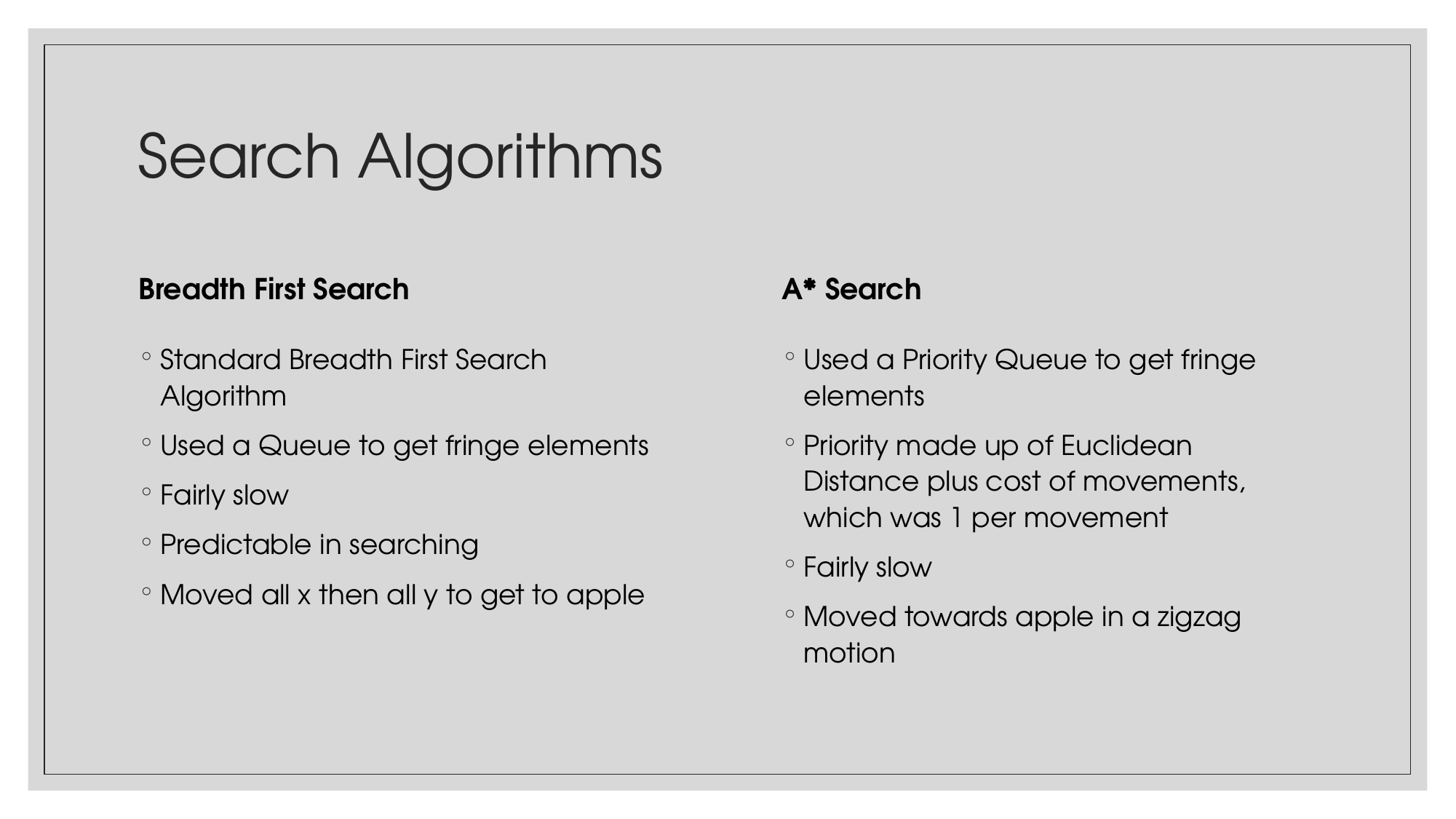

# Search Algorithms
Breadth First Search
A* Search
Used a Priority Queue to get fringe elements
Priority made up of Euclidean Distance plus cost of movements, which was 1 per movement
Fairly slow
Moved towards apple in a zigzag motion
Standard Breadth First Search Algorithm
Used a Queue to get fringe elements
Fairly slow
Predictable in searching
Moved all x then all y to get to apple